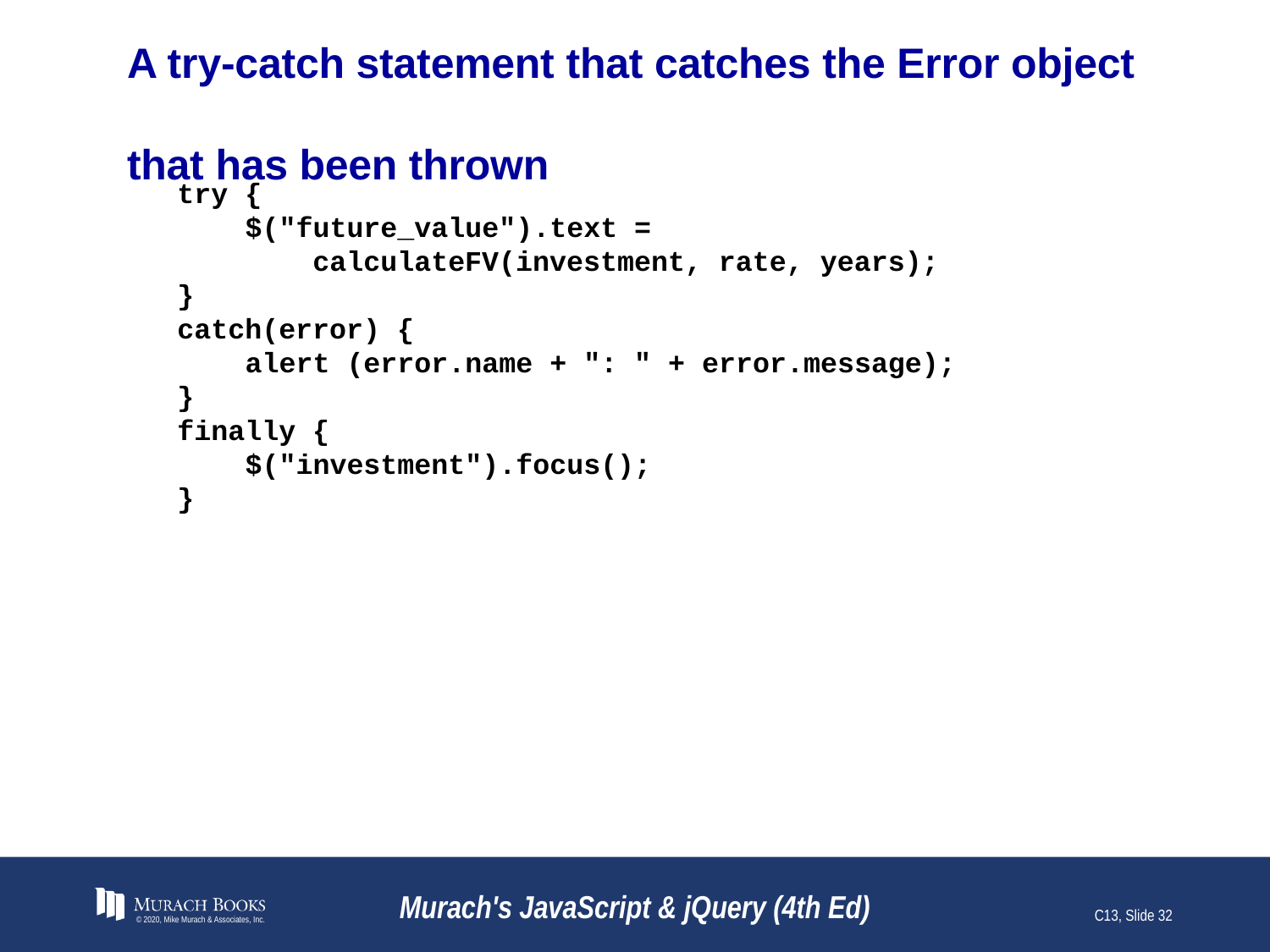

# A try-catch statement that catches the Error object that has been thrown
try {
    $("future_value").text =
        calculateFV(investment, rate, years);
}
catch(error) {
    alert (error.name + ": " + error.message);
}
finally {
    $("investment").focus();
}

© 2020, Mike Murach & Associates, Inc.
Murach's JavaScript & jQuery (4th Ed)

C13, Slide 32